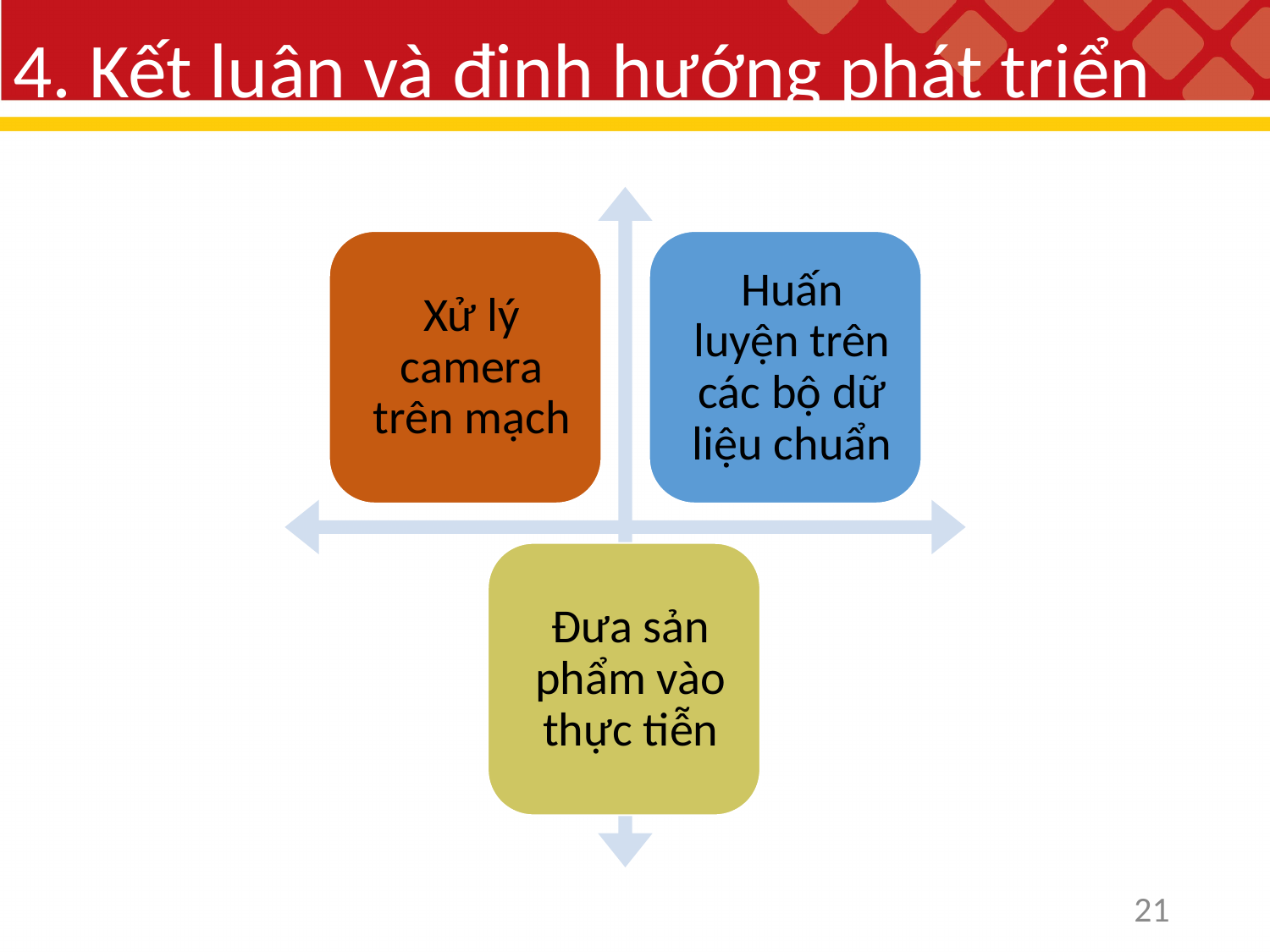

# 4. Kết luận và định hướng phát triển
Xử lý camera trên mạch
Huấn luyện trên các bộ dữ liệu chuẩn
Đưa sản phẩm vào thực tiễn
21